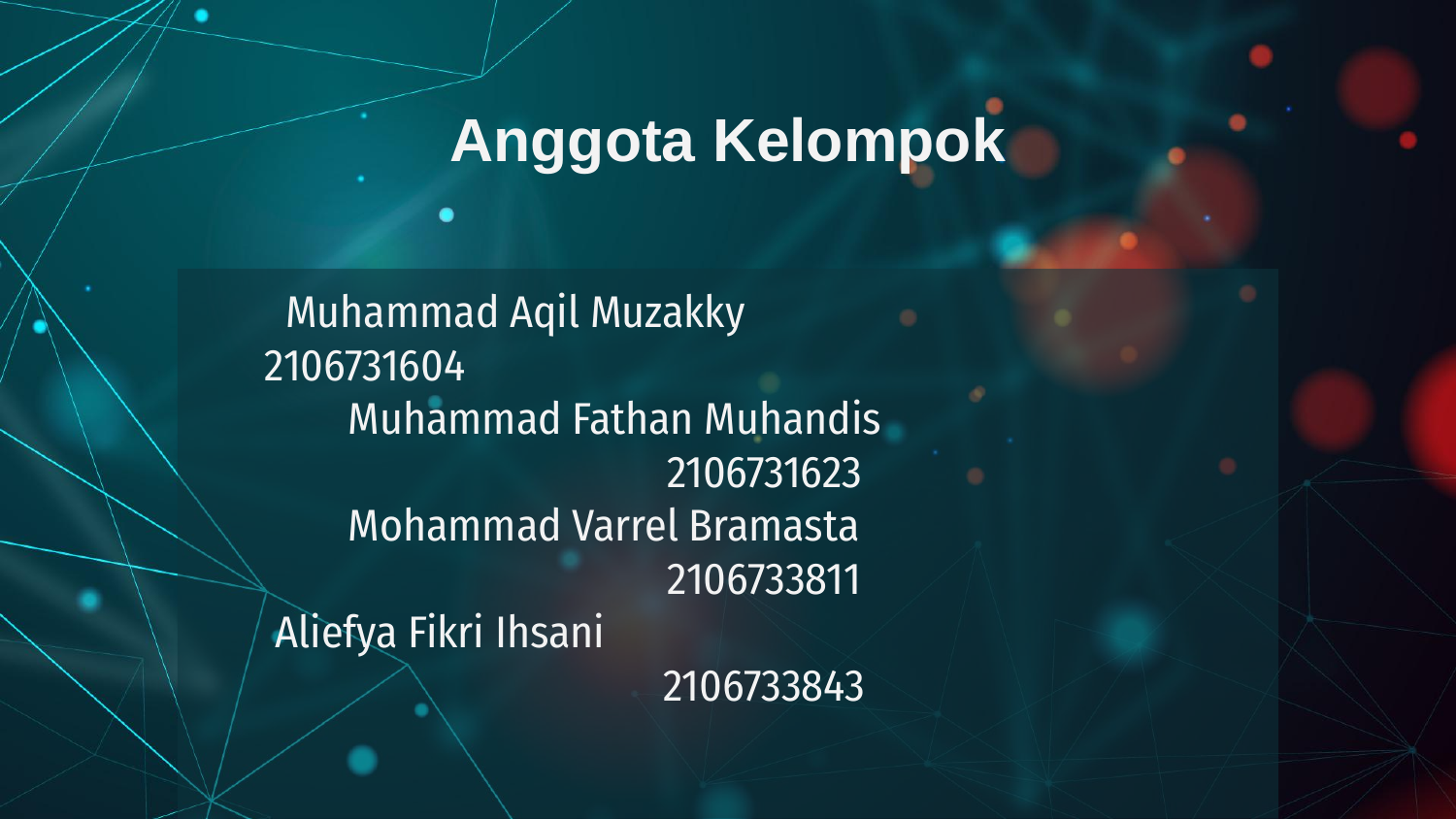

# Anggota Kelompok
  Muhammad Aqil Muzakky			            2106731604
Muhammad Fathan Muhandis		           2106731623
Mohammad Varrel Bramasta		           2106733811
Aliefya Fikri Ihsani			        	           2106733843